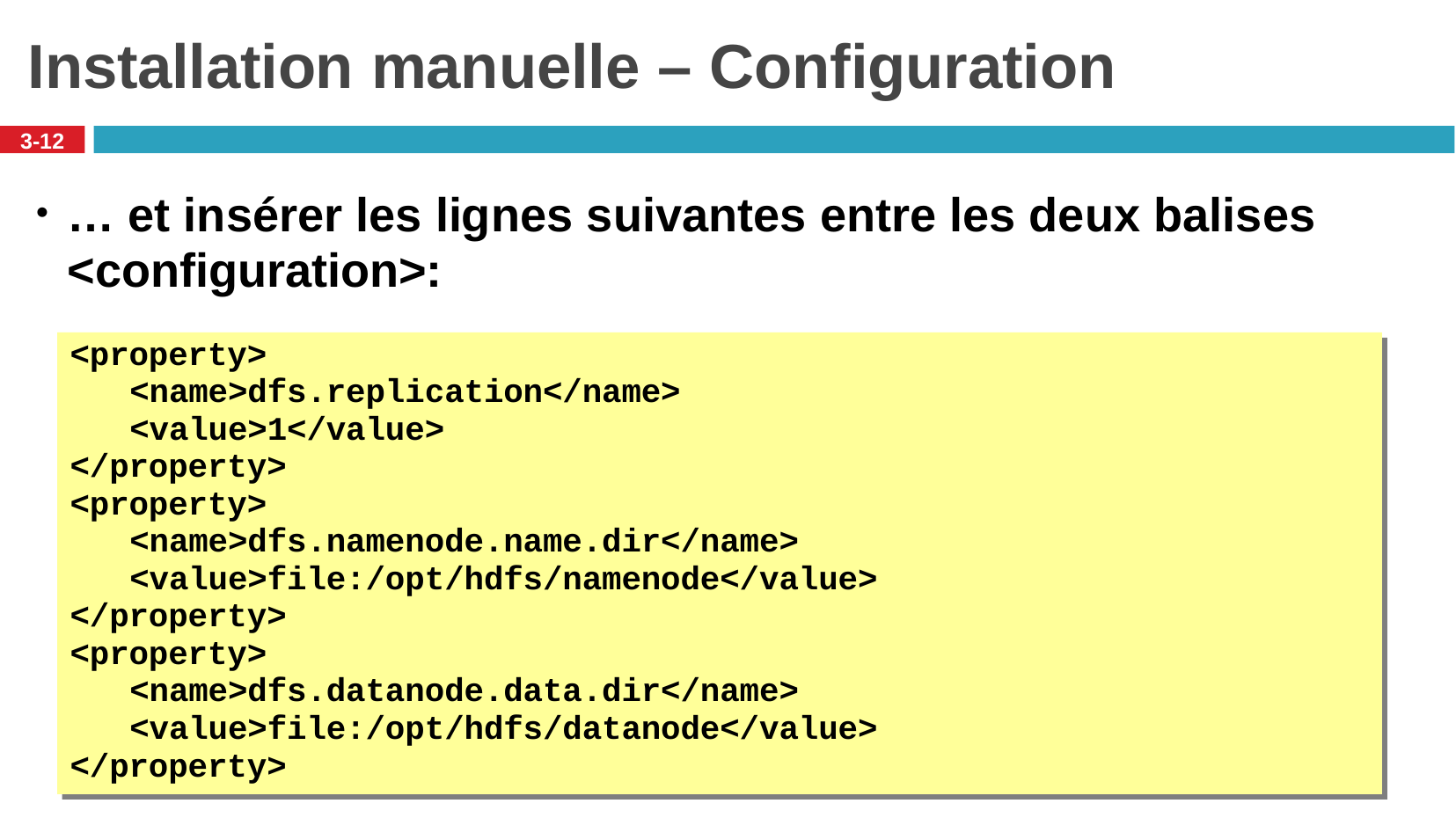

# Installation manuelle – Configuration
3-12
… et insérer les lignes suivantes entre les deux balises
<configuration>:
<property>
<name>dfs.replication</name>
<value>1</value>
</property>
<property>
<name>dfs.namenode.name.dir</name>
<value>file:/opt/hdfs/namenode</value>
</property>
<property>
<name>dfs.datanode.data.dir</name>
<value>file:/opt/hdfs/datanode</value>
</property>